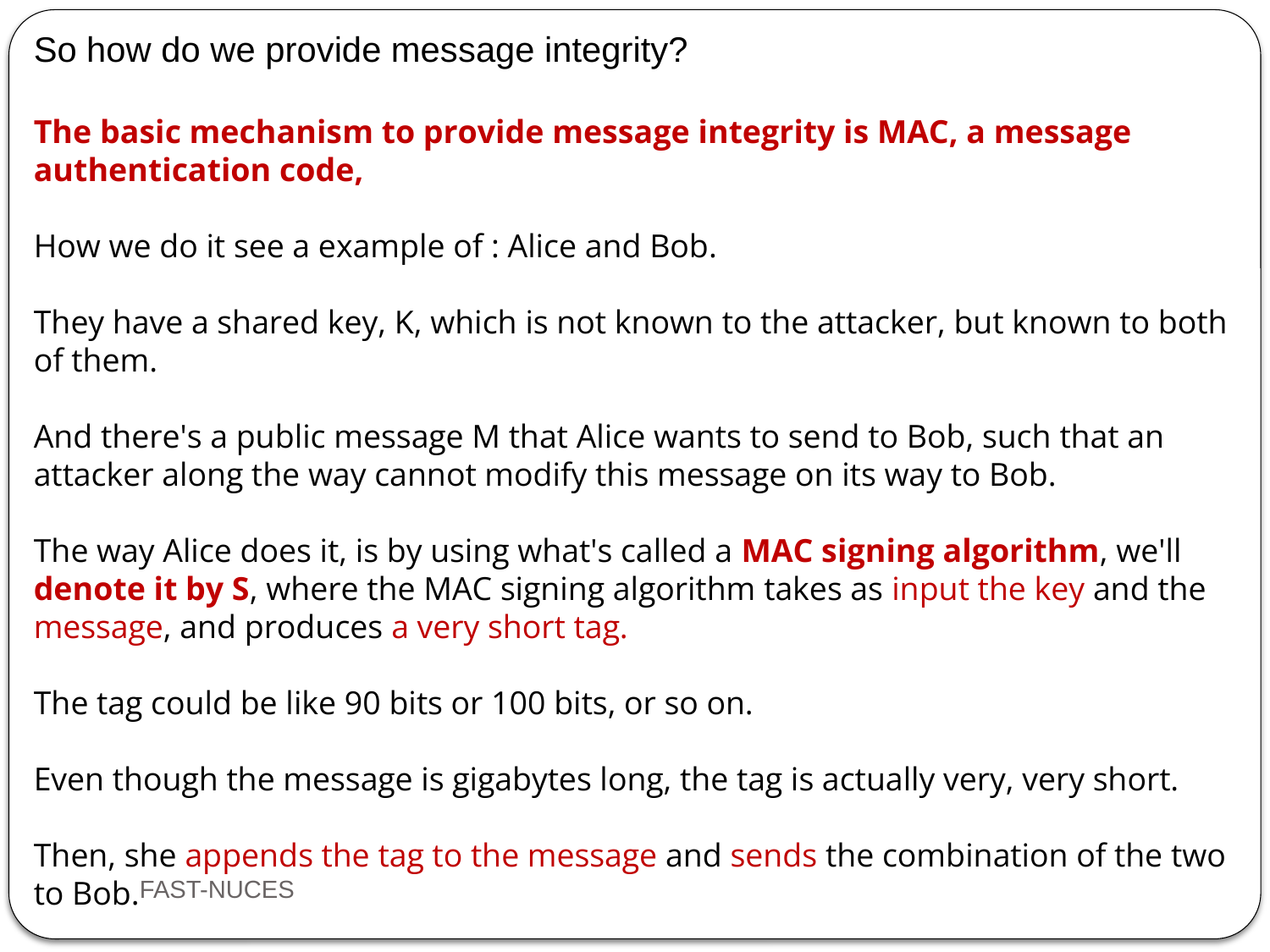

So how do we provide message integrity?

The basic mechanism to provide message integrity is MAC, a message authentication code,

How we do it see a example of : Alice and Bob.

They have a shared key, K, which is not known to the attacker, but known to both of them.

And there's a public message M that Alice wants to send to Bob, such that an attacker along the way cannot modify this message on its way to Bob.

The way Alice does it, is by using what's called a MAC signing algorithm, we'll denote it by S, where the MAC signing algorithm takes as input the key and the message, and produces a very short tag.

The tag could be like 90 bits or 100 bits, or so on.

Even though the message is gigabytes long, the tag is actually very, very short.

Then, she appends the tag to the message and sends the combination of the two to Bob.
FAST-NUCES